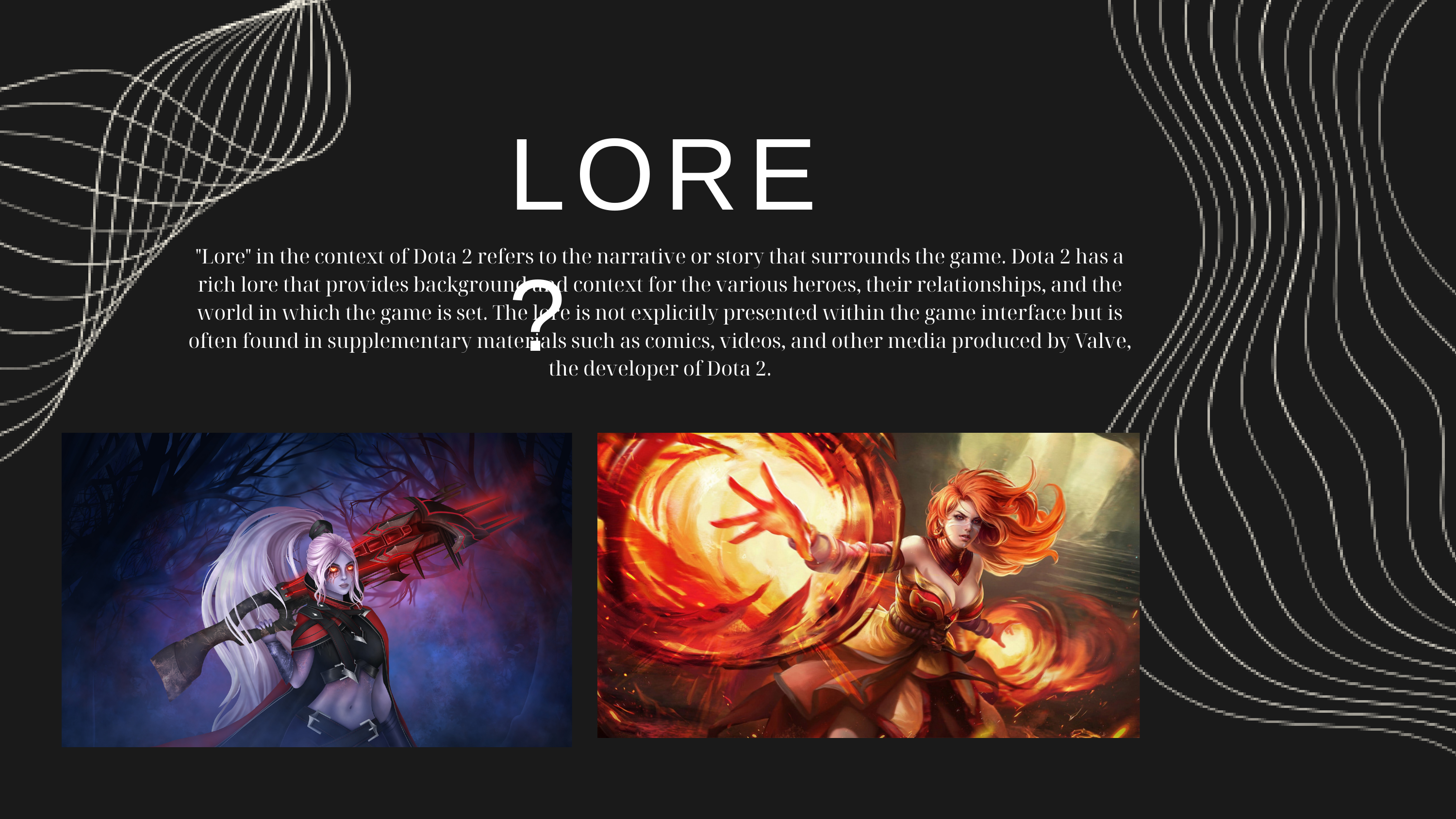

LORE?
"Lore" in the context of Dota 2 refers to the narrative or story that surrounds the game. Dota 2 has a rich lore that provides background and context for the various heroes, their relationships, and the world in which the game is set. The lore is not explicitly presented within the game interface but is often found in supplementary materials such as comics, videos, and other media produced by Valve, the developer of Dota 2.